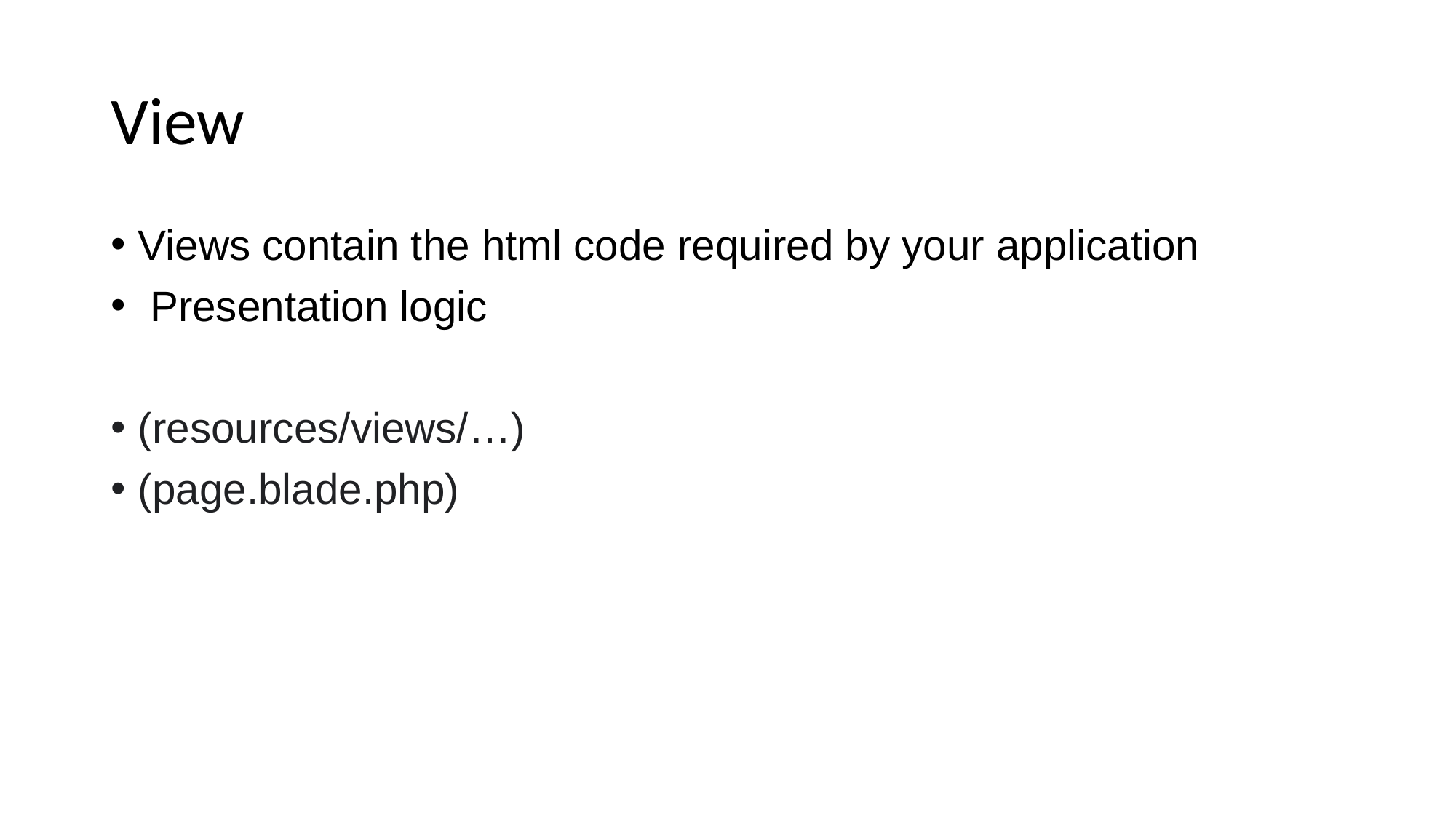

# View
Views contain the html code required by your application
 Presentation logic

(resources/views/…)
(page.blade.php)